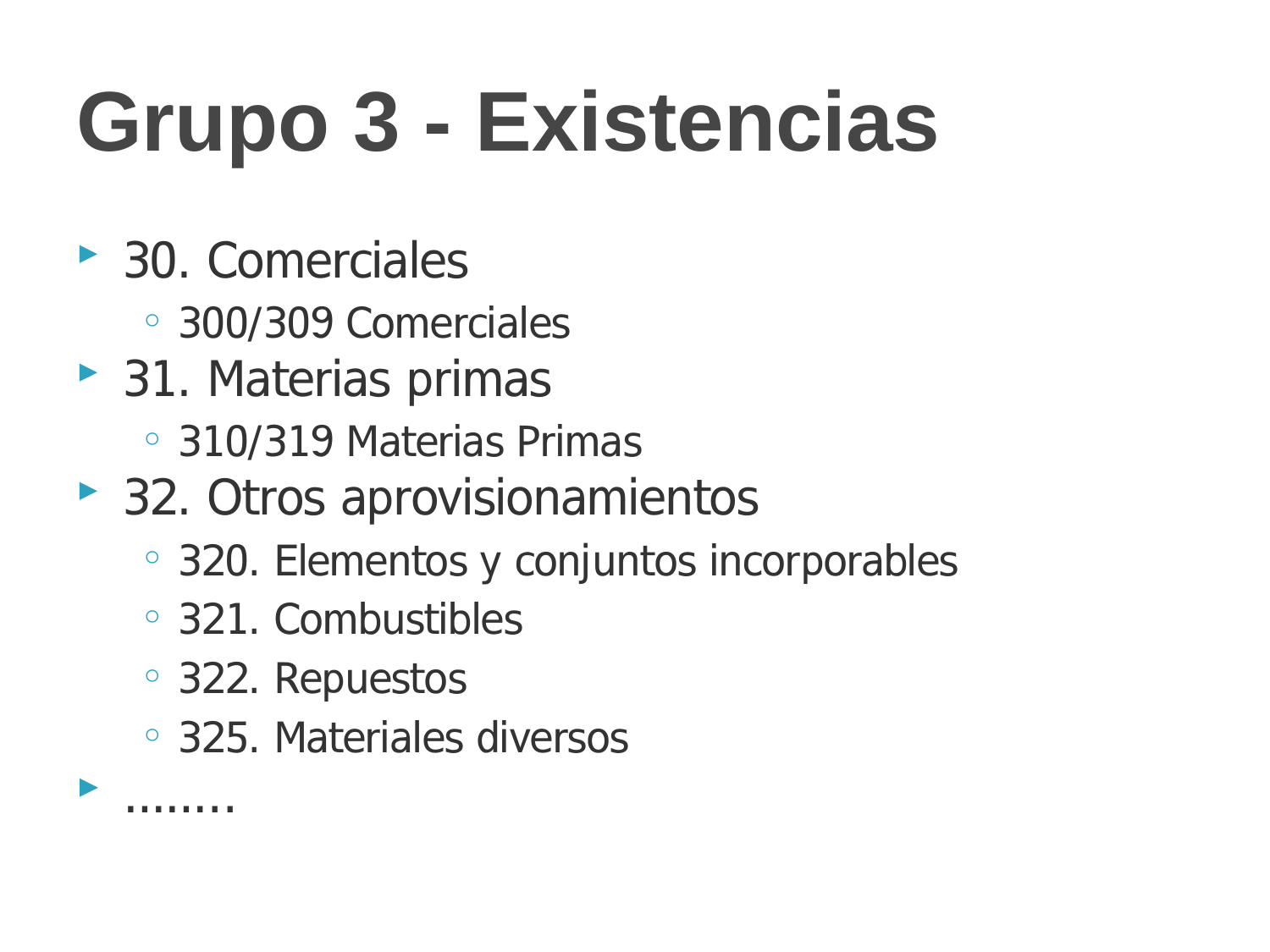

# Grupo 3 - Existencias
30. Comerciales
300/309 Comerciales
31. Materias primas
310/319 Materias Primas
32. Otros aprovisionamientos
320. Elementos y conjuntos incorporables
321. Combustibles
322. Repuestos
325. Materiales diversos
……..